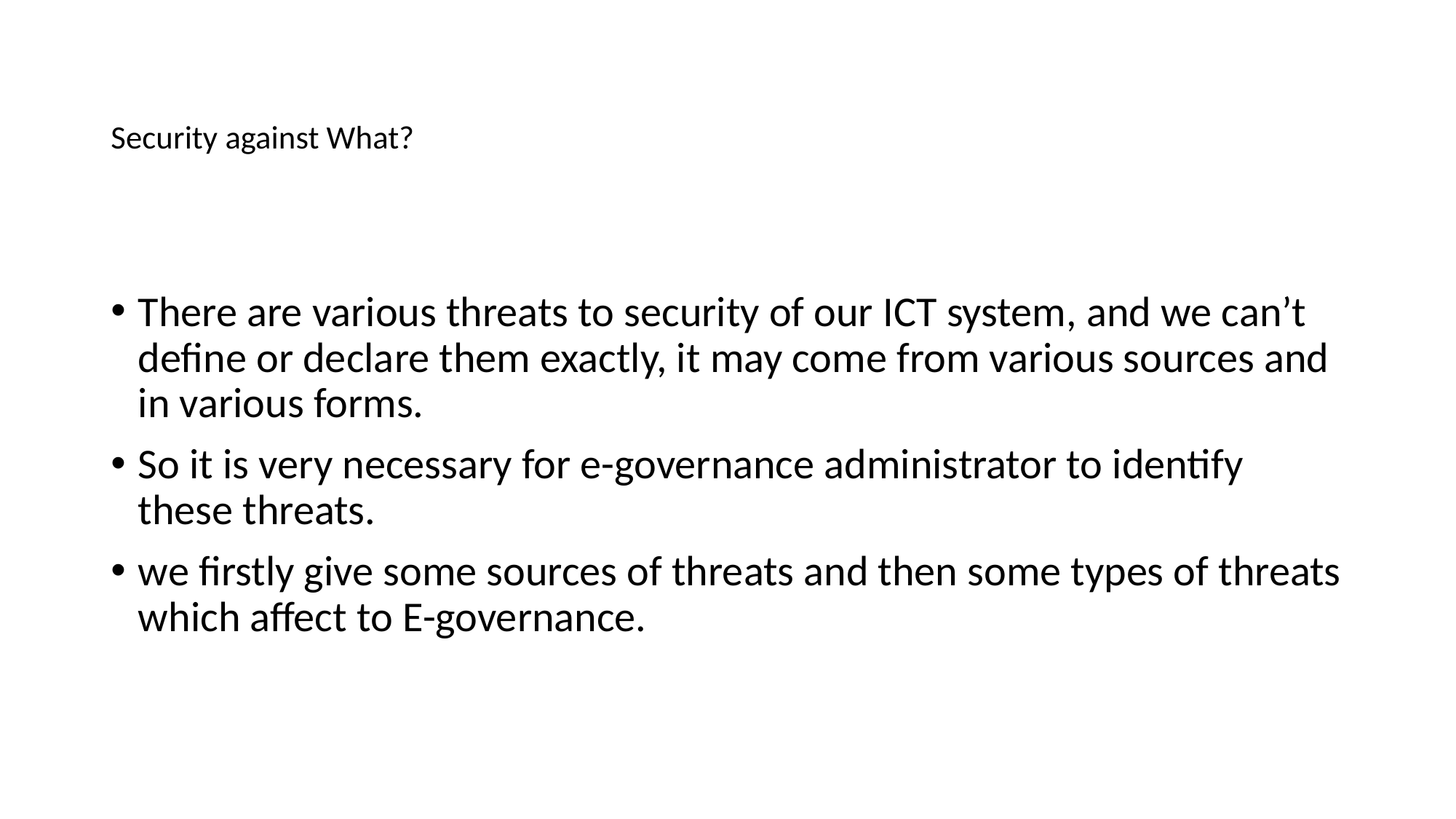

# Security against What?

There are various threats to security of our ICT system, and we can’t define or declare them exactly, it may come from various sources and in various forms.
So it is very necessary for e-governance administrator to identify these threats.
we firstly give some sources of threats and then some types of threats which affect to E-governance.